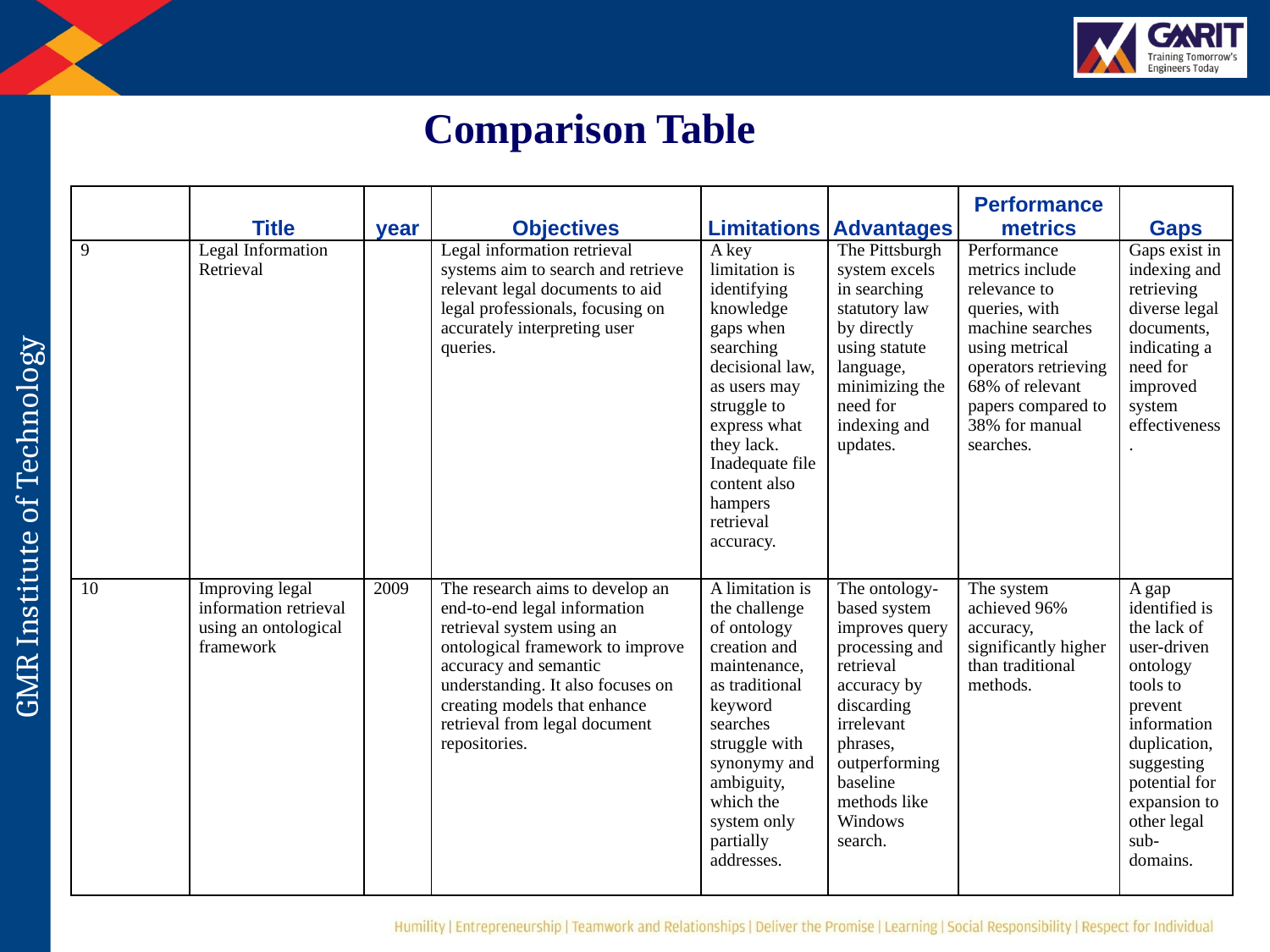

Comparison Table
|  | Title | year | Objectives | Limitations | Advantages | Performance metrics | Gaps |
| --- | --- | --- | --- | --- | --- | --- | --- |
| 9 | Legal Information Retrieval |  | Legal information retrieval systems aim to search and retrieve relevant legal documents to aid legal professionals, focusing on accurately interpreting user queries. | A key limitation is identifying knowledge gaps when searching decisional law, as users may struggle to express what they lack. Inadequate file content also hampers retrieval accuracy. | The Pittsburgh system excels in searching statutory law by directly using statute language, minimizing the need for indexing and updates. | Performance metrics include relevance to queries, with machine searches using metrical operators retrieving 68% of relevant papers compared to 38% for manual searches. | Gaps exist in indexing and retrieving diverse legal documents, indicating a need for improved system effectiveness. |
| 10 | Improving legal information retrieval using an ontological framework | 2009 | The research aims to develop an end-to-end legal information retrieval system using an ontological framework to improve accuracy and semantic understanding. It also focuses on creating models that enhance retrieval from legal document repositories. | A limitation is the challenge of ontology creation and maintenance, as traditional keyword searches struggle with synonymy and ambiguity, which the system only partially addresses. | The ontology-based system improves query processing and retrieval accuracy by discarding irrelevant phrases, outperforming baseline methods like Windows search. | The system achieved 96% accuracy, significantly higher than traditional methods. | A gap identified is the lack of user-driven ontology tools to prevent information duplication, suggesting potential for expansion to other legal sub-domains. |